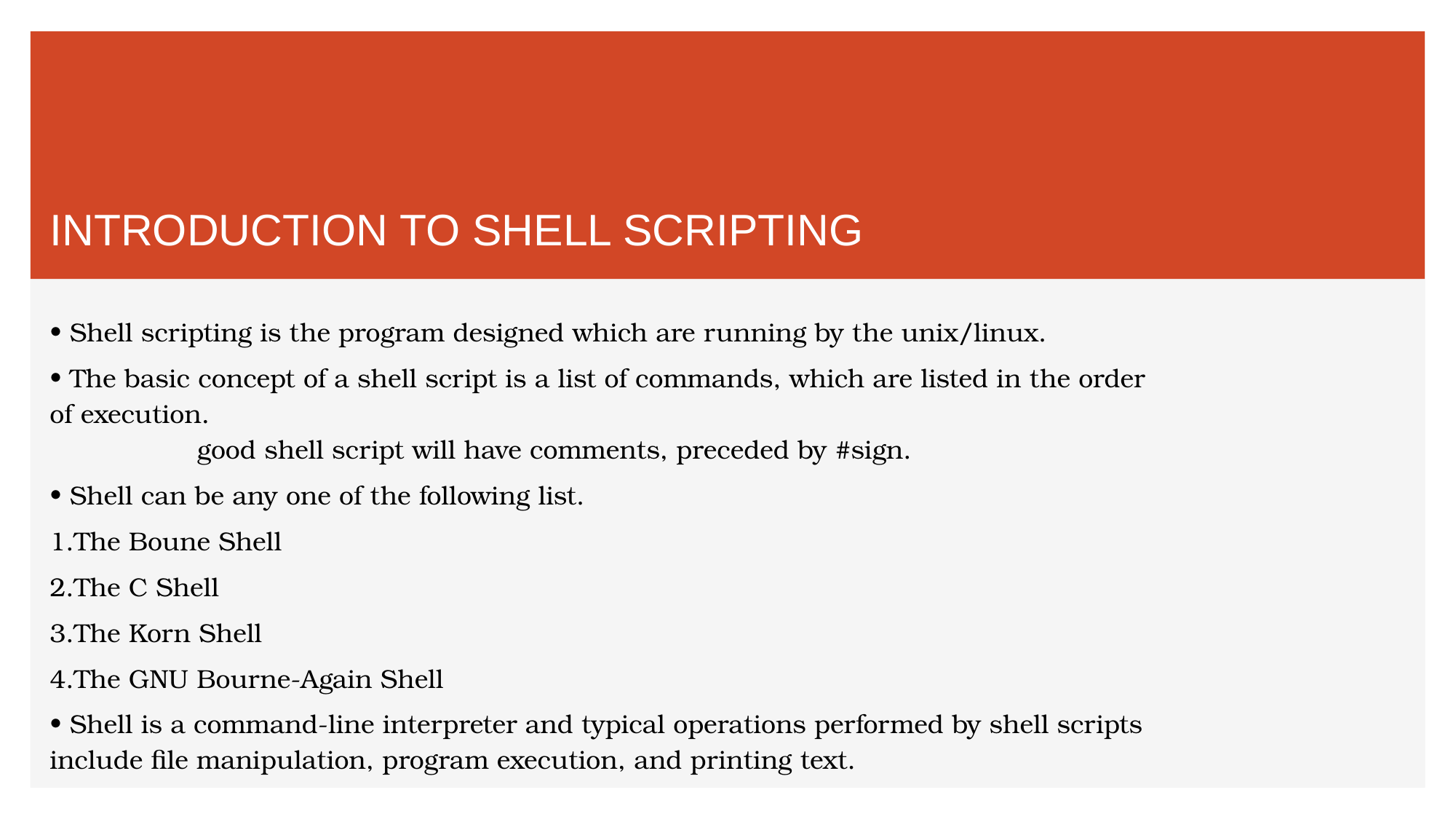

# INTRODUCTION TO SHELL SCRIPTING
• Shell scripting is the program designed which are running by the unix/linux.
• The basic concept of a shell script is a list of commands, which are listed in the order of execution.                                                                                                                                      good shell script will have comments, preceded by #sign.
• Shell can be any one of the following list.
1.The Boune Shell
2.The C Shell
3.The Korn Shell
4.The GNU Bourne-Again Shell
• Shell is a command-line interpreter and typical operations performed by shell scripts include file manipulation, program execution, and printing text.